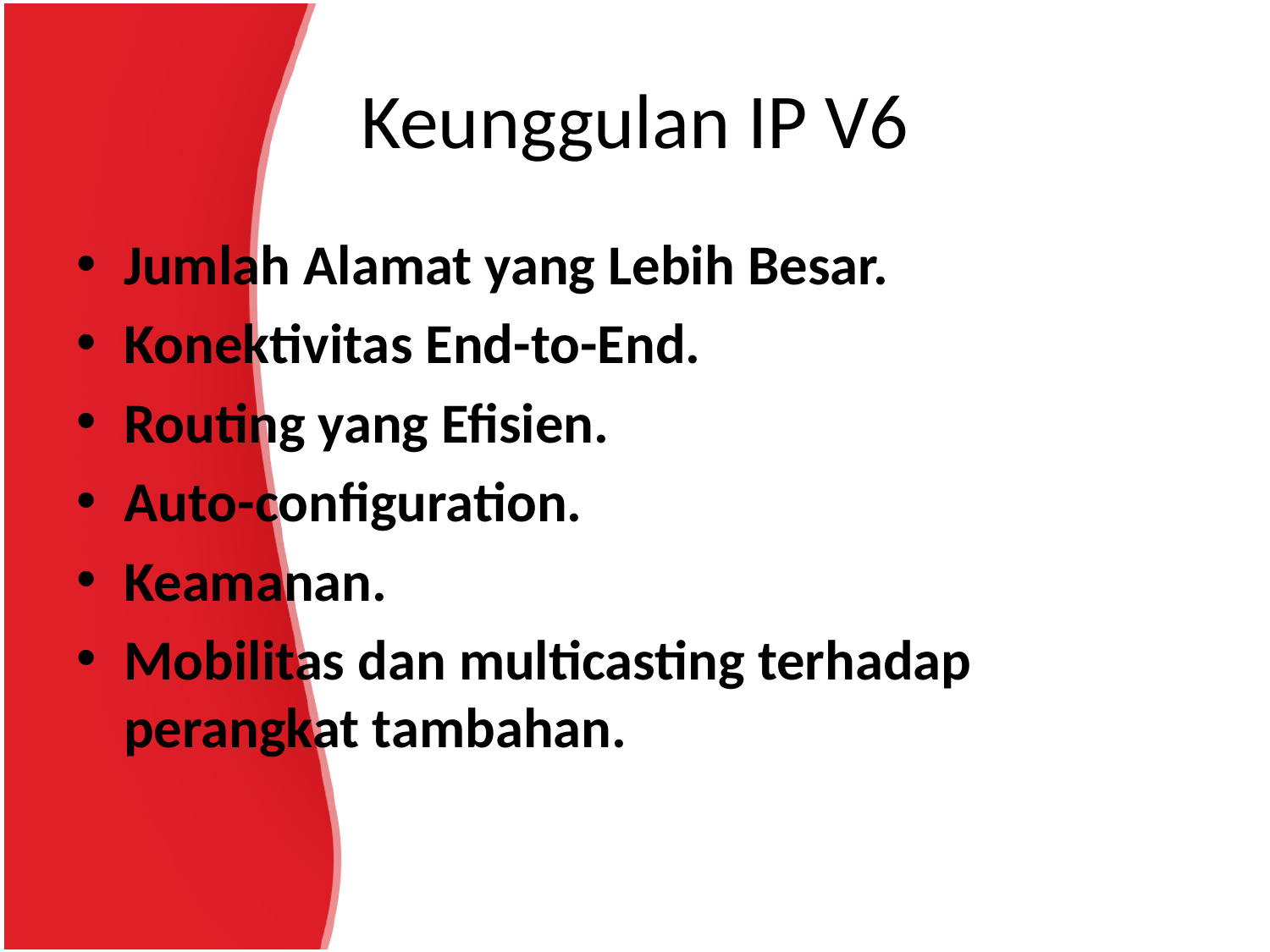

# Keunggulan IP V6
Jumlah Alamat yang Lebih Besar.
Konektivitas End-to-End.
Routing yang Efisien.
Auto-configuration.
Keamanan.
Mobilitas dan multicasting terhadap perangkat tambahan.